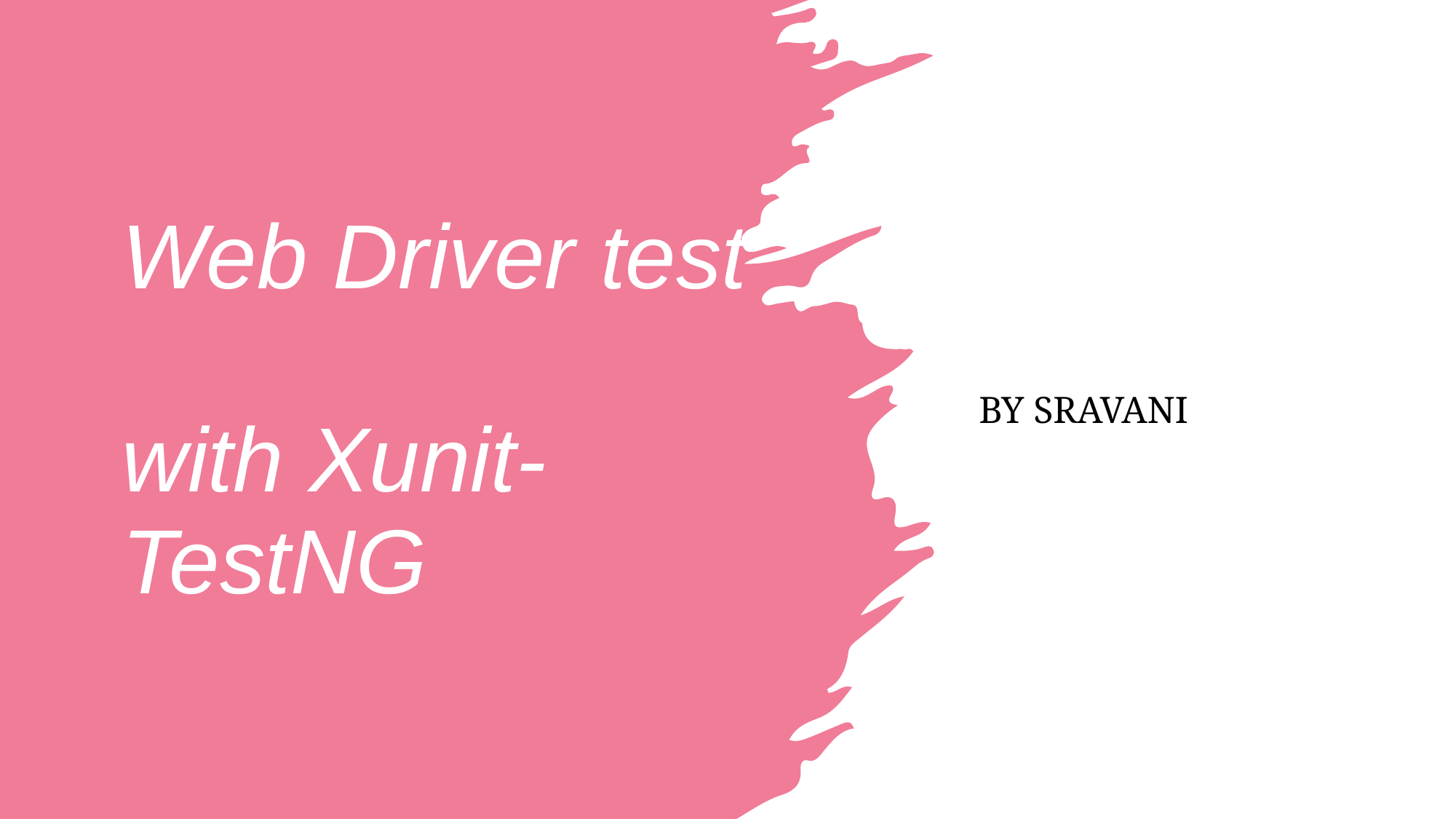

# Web Driver test with Xunit-TestNG
By Sravani